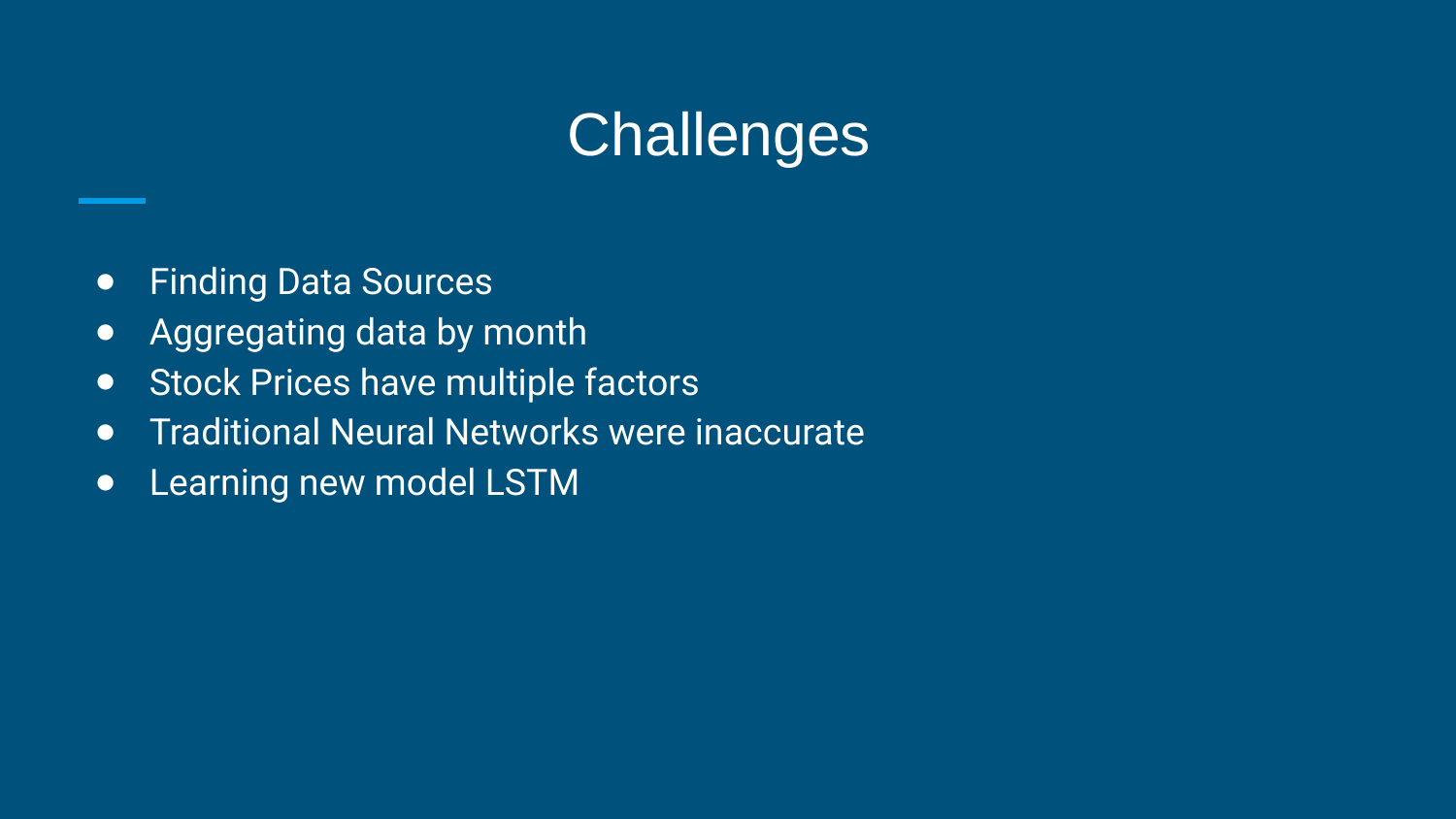

# Challenges
Finding Data Sources
Aggregating data by month
Stock Prices have multiple factors
Traditional Neural Networks were inaccurate
Learning new model LSTM